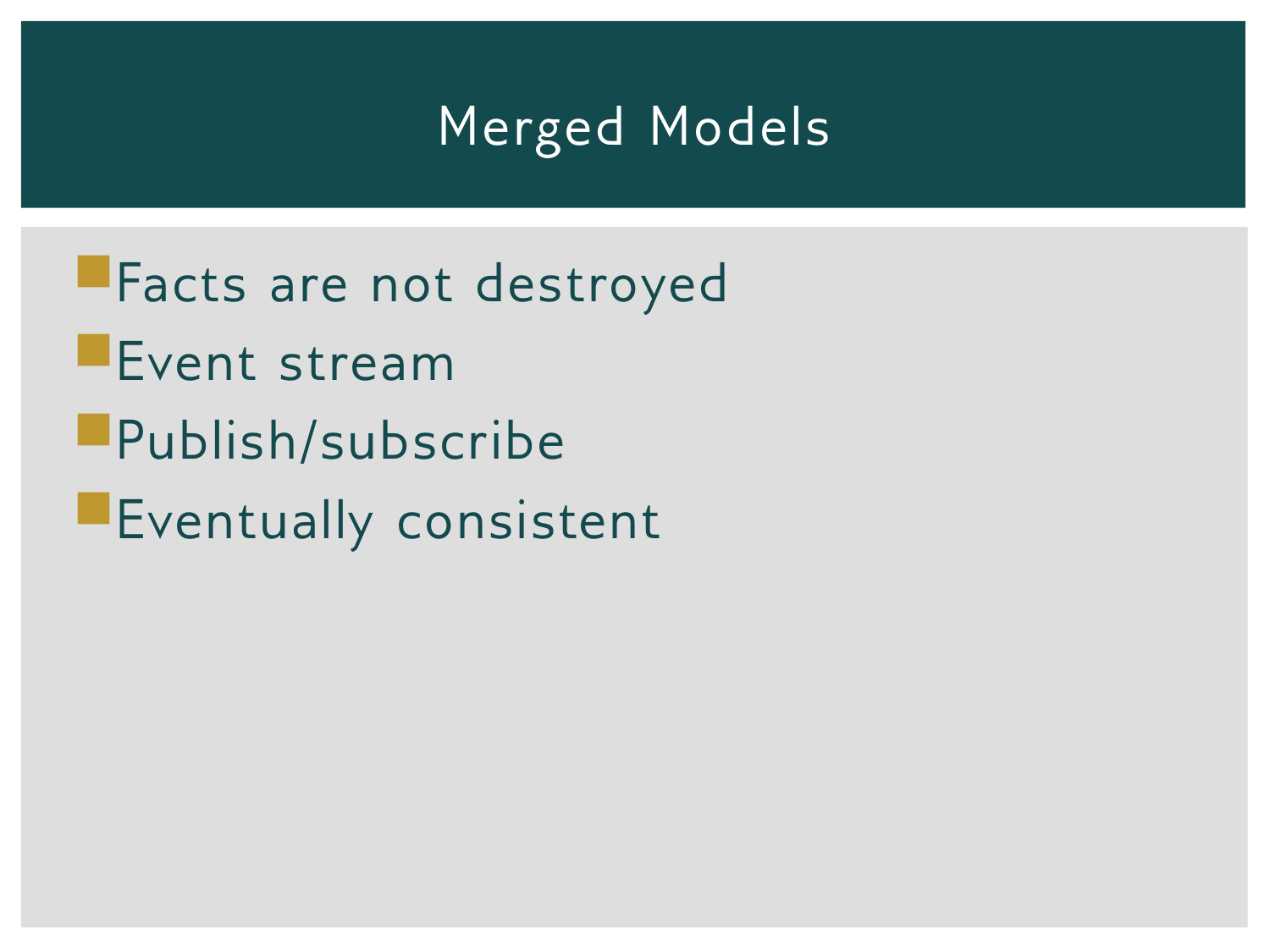

# Merged Models
Facts are not destroyed
Event stream
Publish/subscribe
Eventually consistent